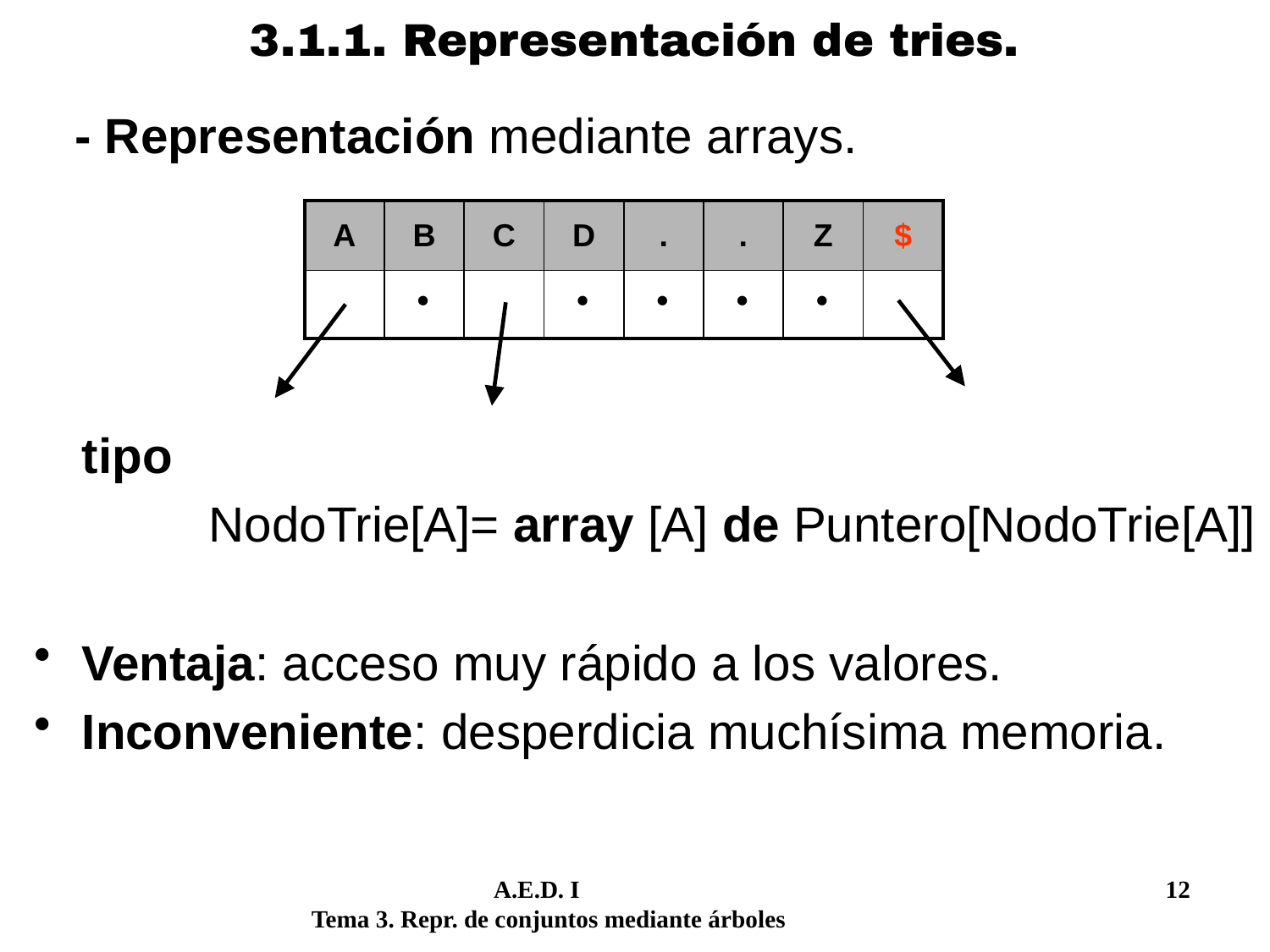

# 3.1.1. Representación de tries.
- Representación mediante arrays.
| A | B | C | D | . | . | Z | $ |
| --- | --- | --- | --- | --- | --- | --- | --- |
|  | • |  | • | • | • | • |  |

	tipo
		NodoTrie[A]= array [A] de Puntero[NodoTrie[A]]

Ventaja: acceso muy rápido a los valores.
Inconveniente: desperdicia muchísima memoria.
	         A.E.D. I			      	               12
Tema 3. Repr. de conjuntos mediante árboles